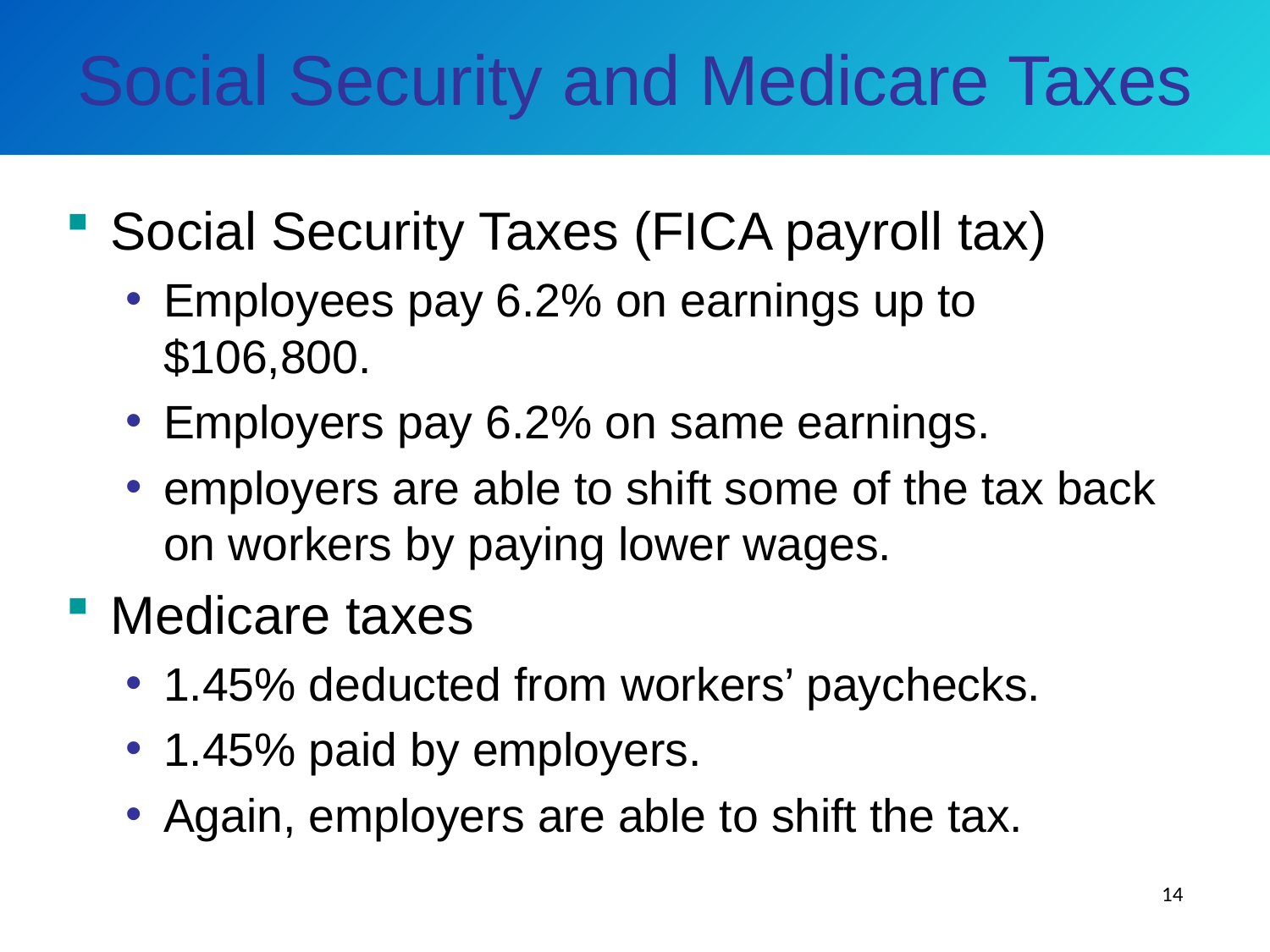

# Social Security and Medicare Taxes
Social Security Taxes (FICA payroll tax)
Employees pay 6.2% on earnings up to $106,800.
Employers pay 6.2% on same earnings.
employers are able to shift some of the tax back on workers by paying lower wages.
Medicare taxes
1.45% deducted from workers’ paychecks.
1.45% paid by employers.
Again, employers are able to shift the tax.

14